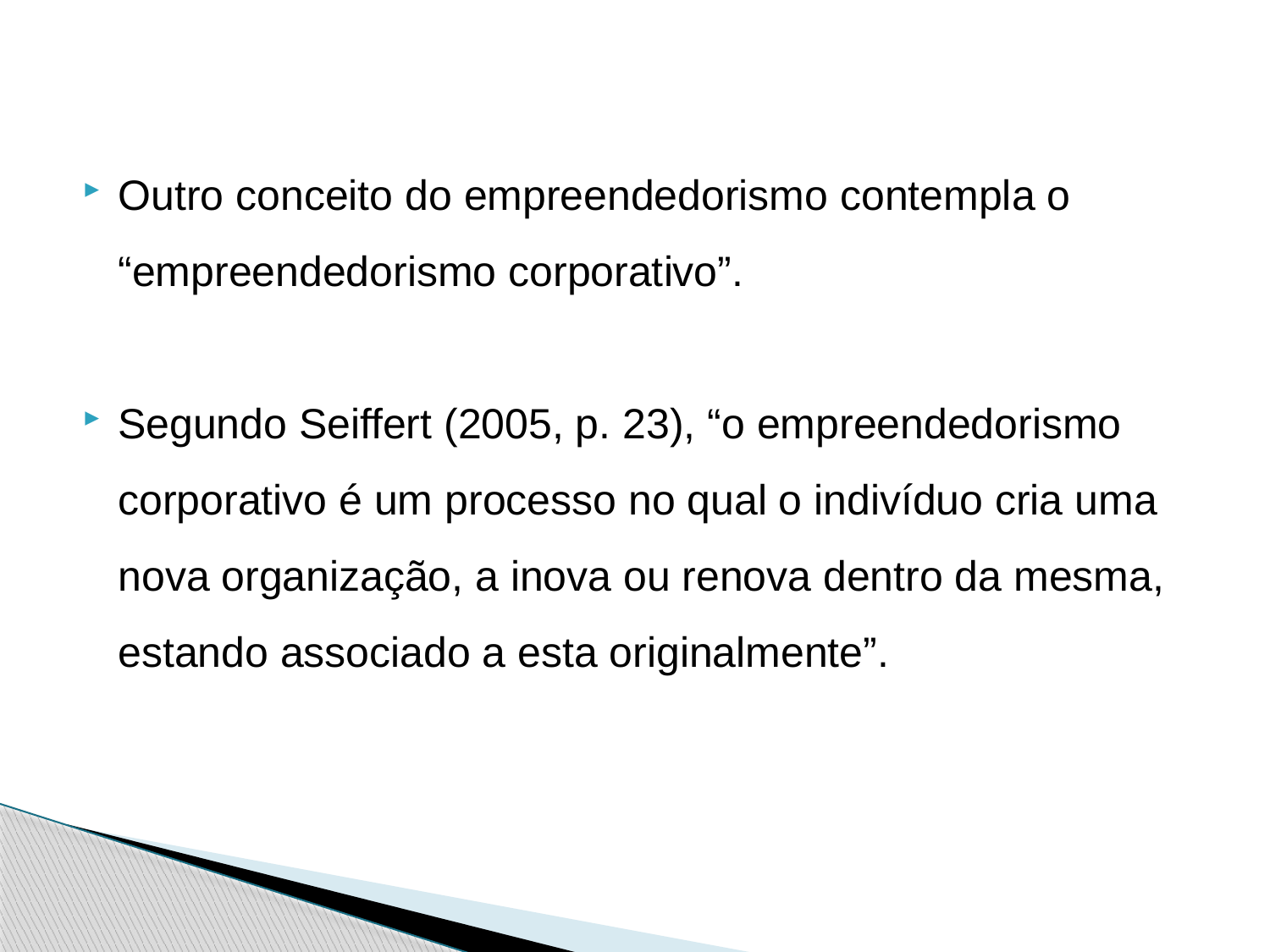

Outro conceito do empreendedorismo contempla o “empreendedorismo corporativo”.

Segundo Seiffert (2005, p. 23), “o empreendedorismo corporativo é um processo no qual o indivíduo cria uma nova organização, a inova ou renova dentro da mesma, estando associado a esta originalmente”.